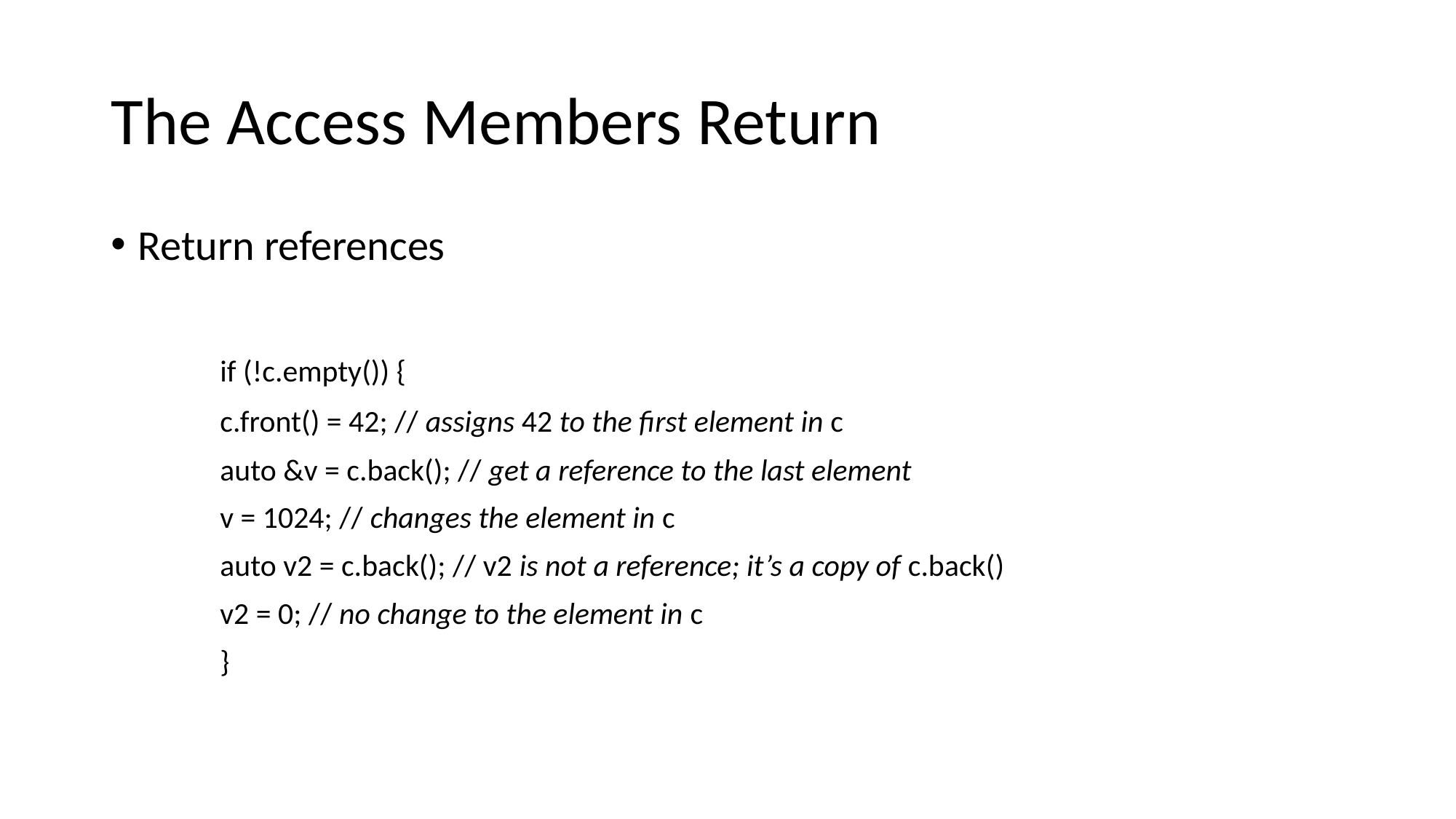

# The Access Members Return
Return references

	if (!c.empty()) {
	c.front() = 42; // assigns 42 to the first element in c
	auto &v = c.back(); // get a reference to the last element
	v = 1024; // changes the element in c
	auto v2 = c.back(); // v2 is not a reference; it’s a copy of c.back()
	v2 = 0; // no change to the element in c
	}